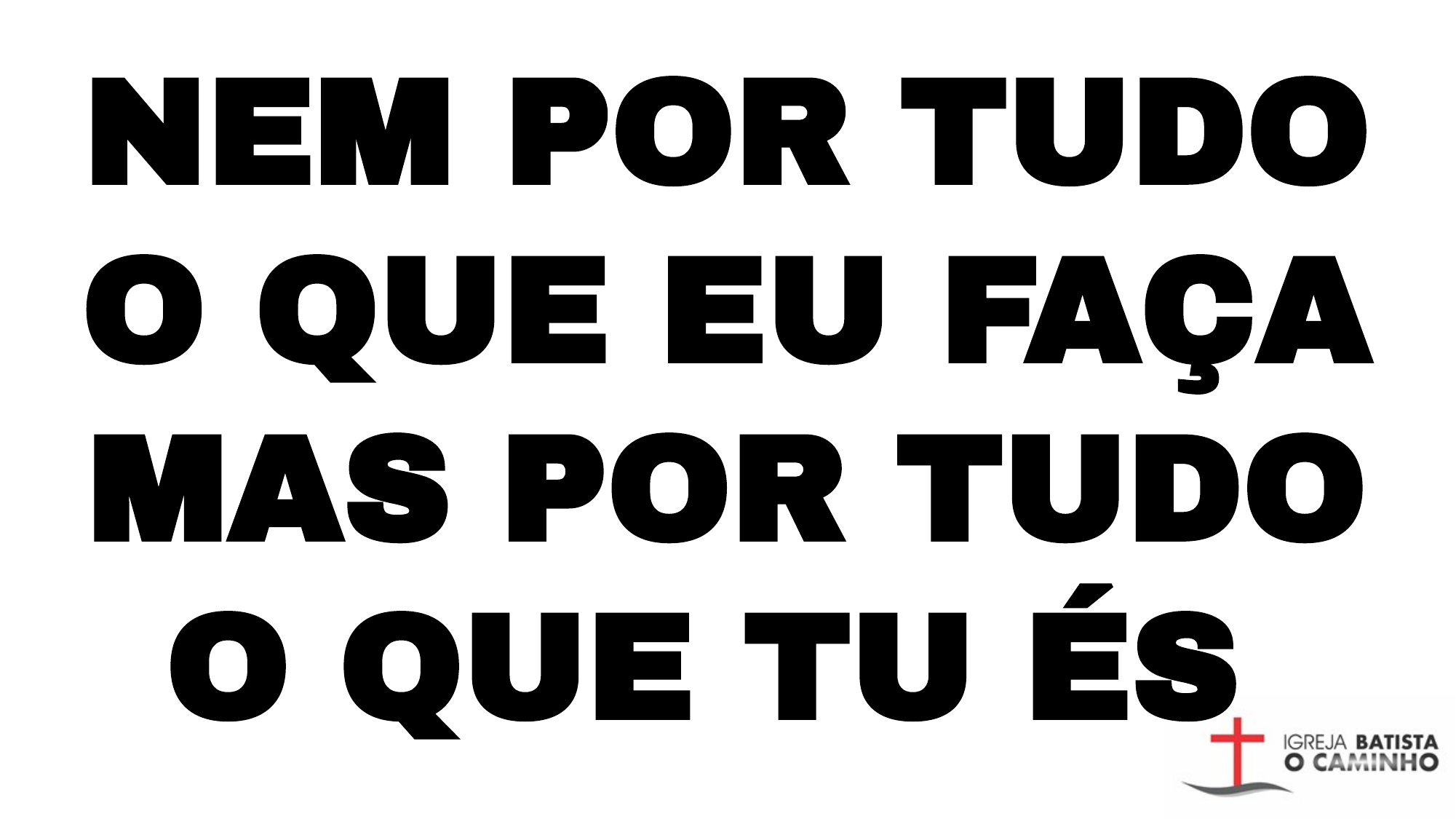

# NEM POR TUDO O QUE EU FAÇA MAS POR TUDO O QUE TU ÉS